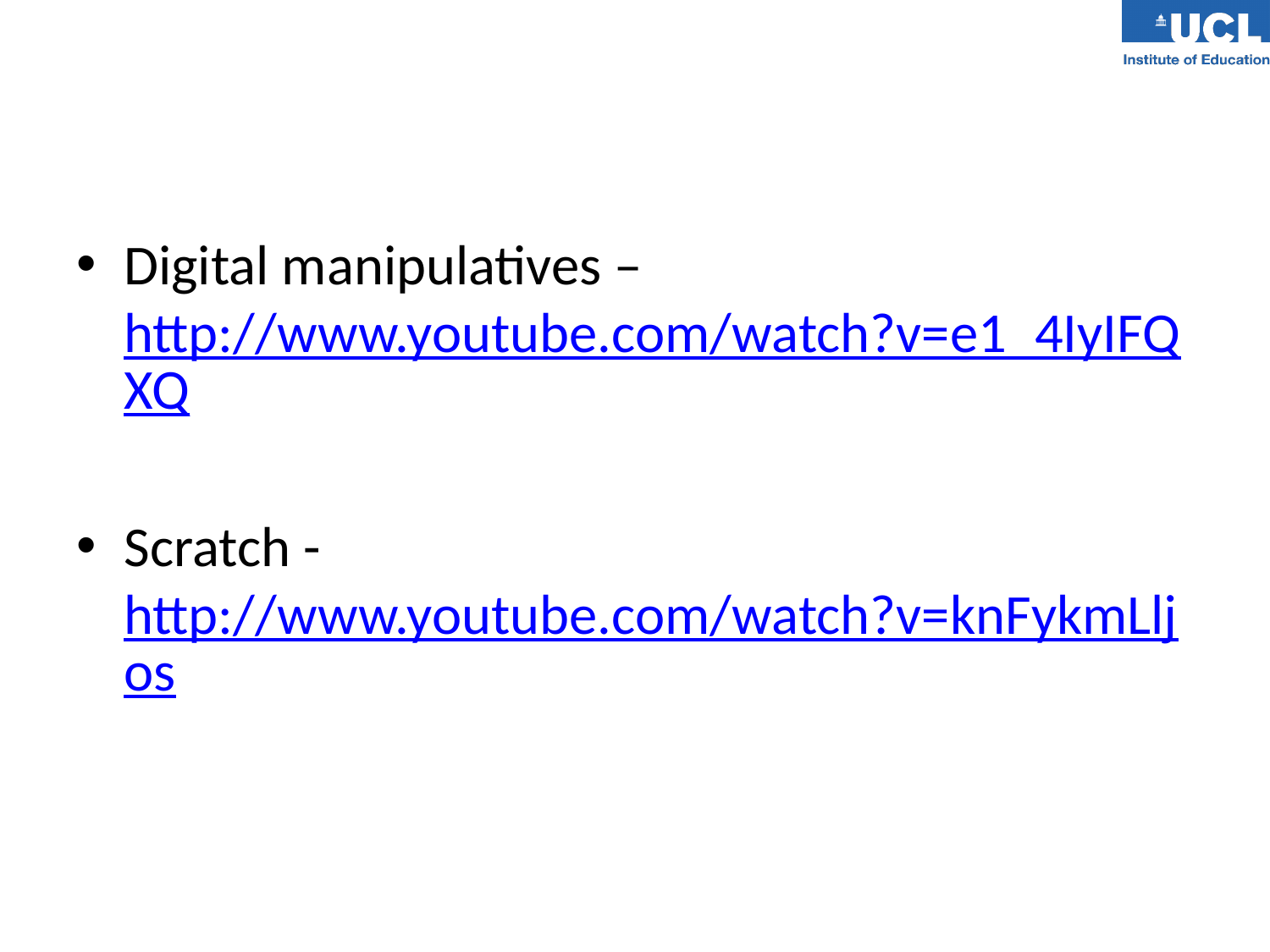

#
Digital manipulatives – http://www.youtube.com/watch?v=e1_4IyIFQXQ

Scratch - http://www.youtube.com/watch?v=knFykmLljos